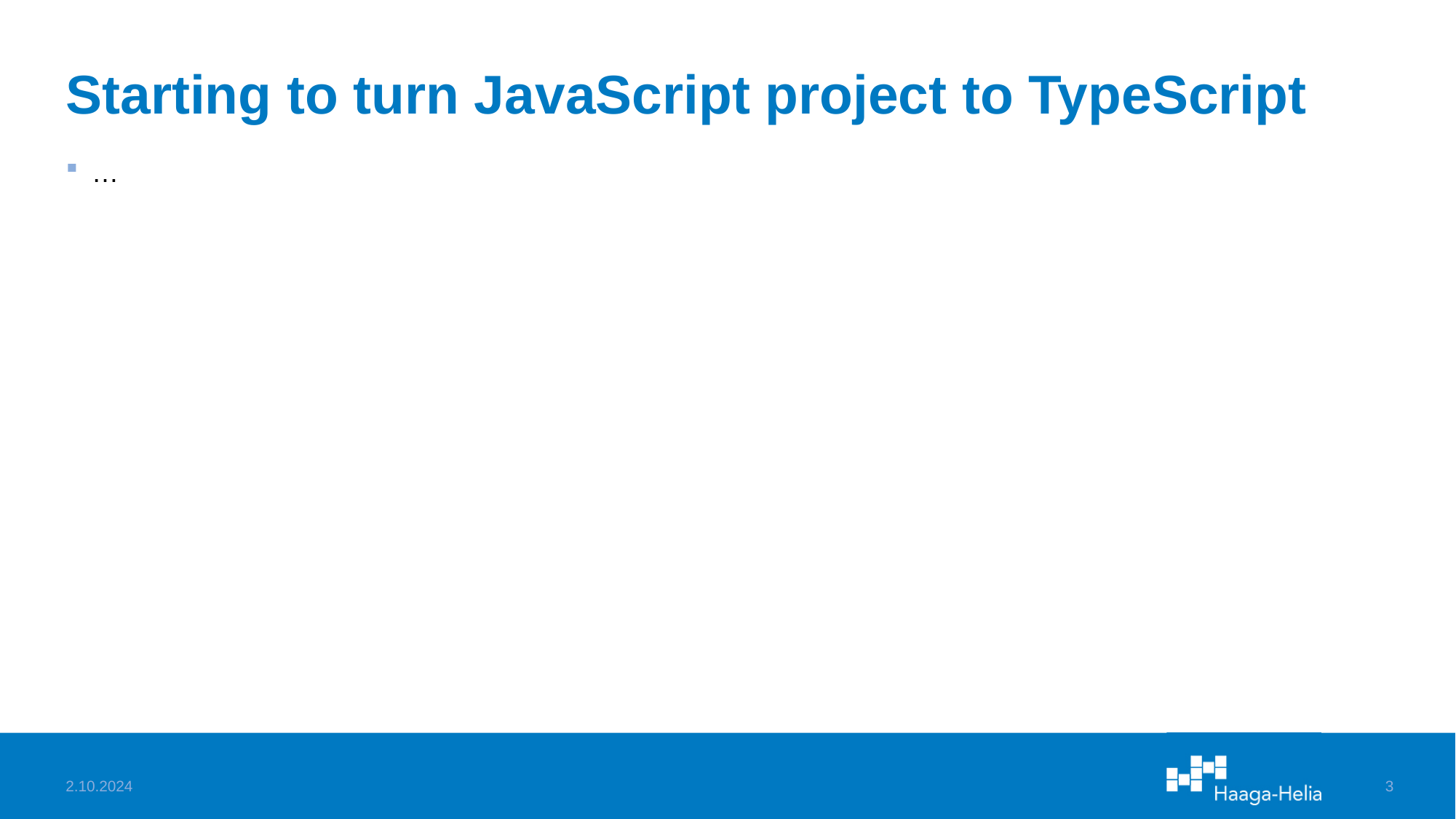

# Starting to turn JavaScript project to TypeScript
…
2.10.2024

3